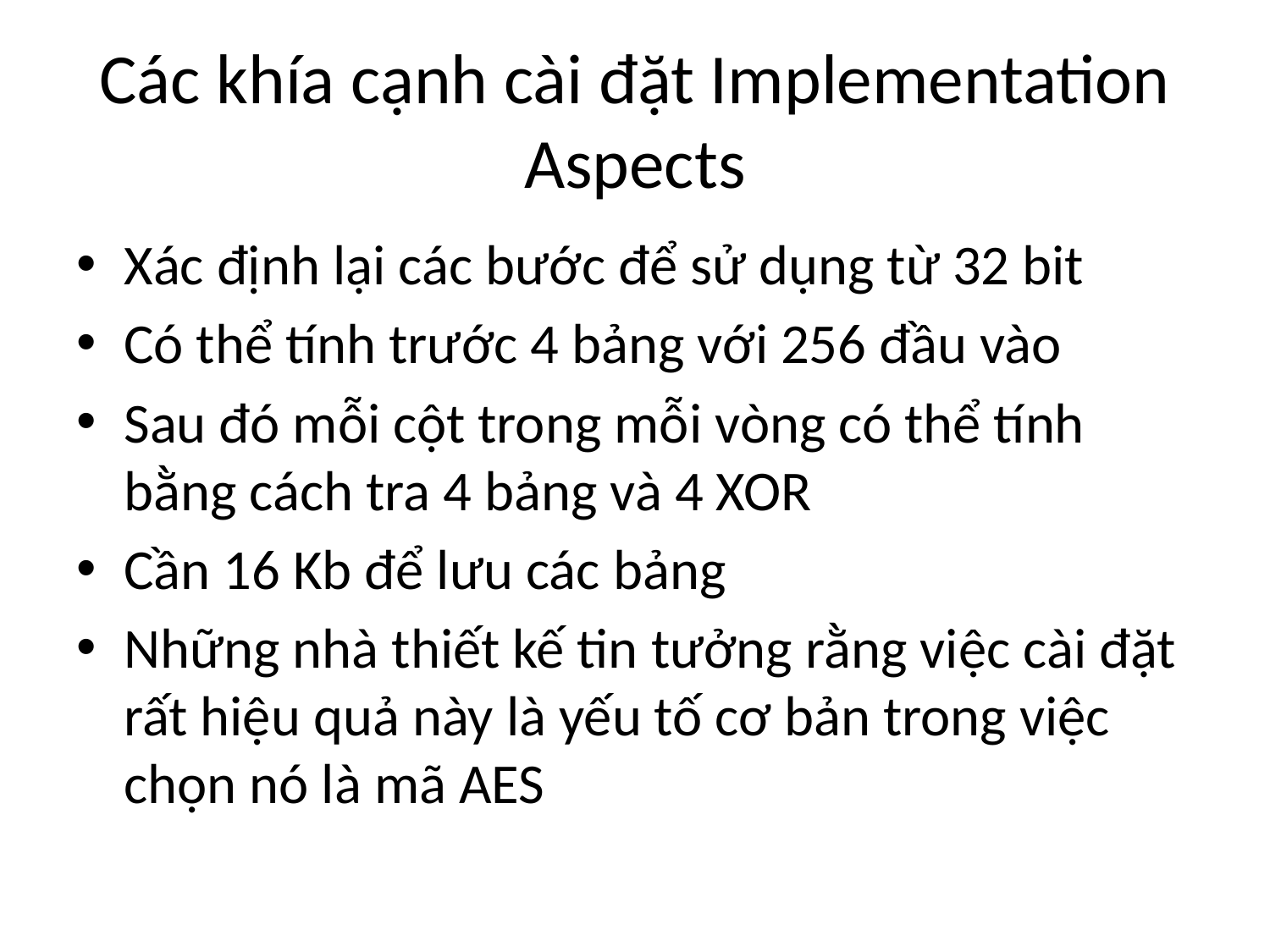

# Các khía cạnh cài đặt Implementation Aspects
Xác định lại các bước để sử dụng từ 32 bit
Có thể tính trước 4 bảng với 256 đầu vào
Sau đó mỗi cột trong mỗi vòng có thể tính bằng cách tra 4 bảng và 4 XOR
Cần 16 Kb để lưu các bảng
Những nhà thiết kế tin tưởng rằng việc cài đặt rất hiệu quả này là yếu tố cơ bản trong việc chọn nó là mã AES